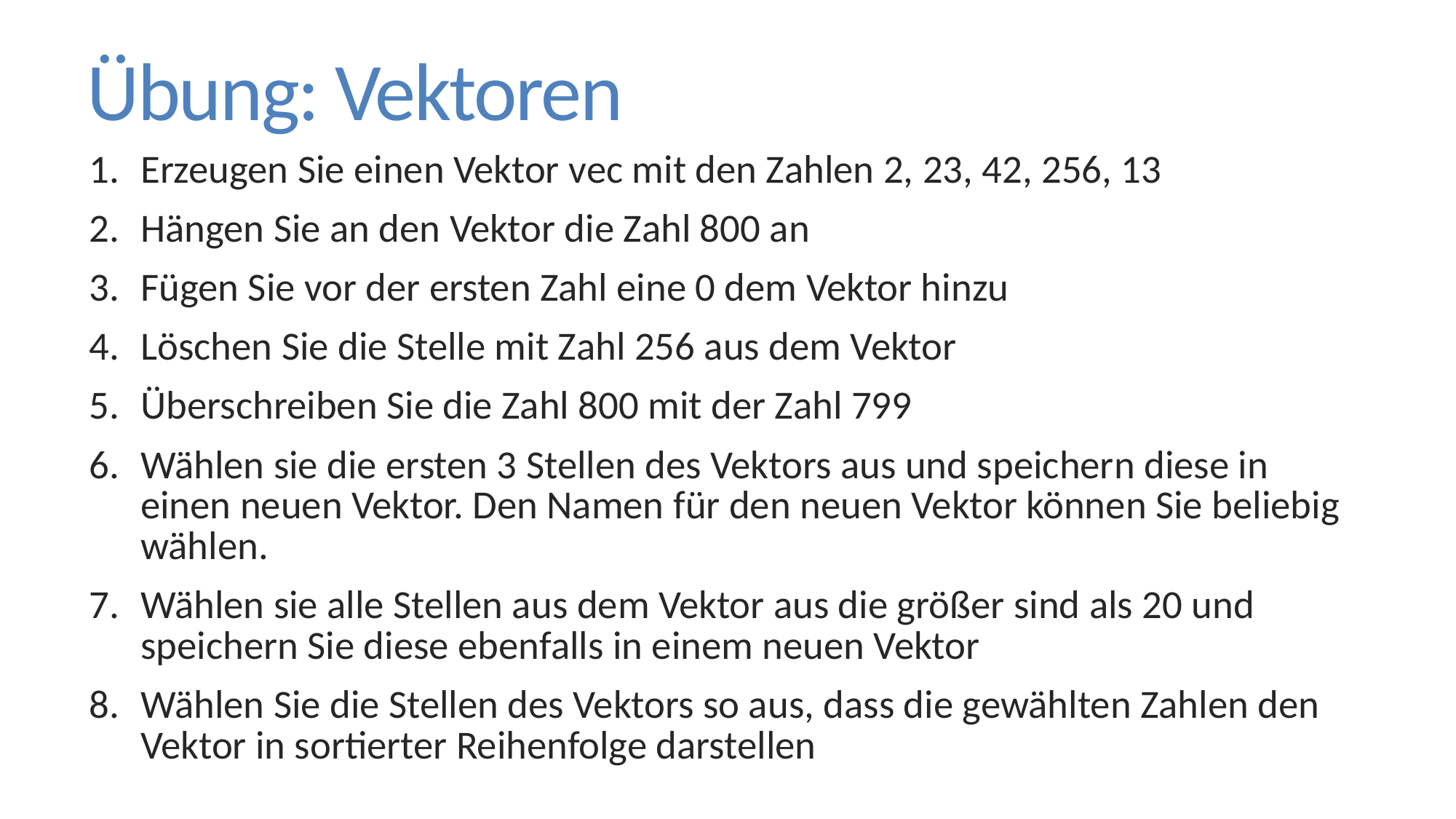

# Übung: Vektoren
Erzeugen Sie einen Vektor vec mit den Zahlen 2, 23, 42, 256, 13
Hängen Sie an den Vektor die Zahl 800 an
Fügen Sie vor der ersten Zahl eine 0 dem Vektor hinzu
Löschen Sie die Stelle mit Zahl 256 aus dem Vektor
Überschreiben Sie die Zahl 800 mit der Zahl 799
Wählen sie die ersten 3 Stellen des Vektors aus und speichern diese in einen neuen Vektor. Den Namen für den neuen Vektor können Sie beliebig wählen.
Wählen sie alle Stellen aus dem Vektor aus die größer sind als 20 und speichern Sie diese ebenfalls in einem neuen Vektor
Wählen Sie die Stellen des Vektors so aus, dass die gewählten Zahlen den Vektor in sortierter Reihenfolge darstellen